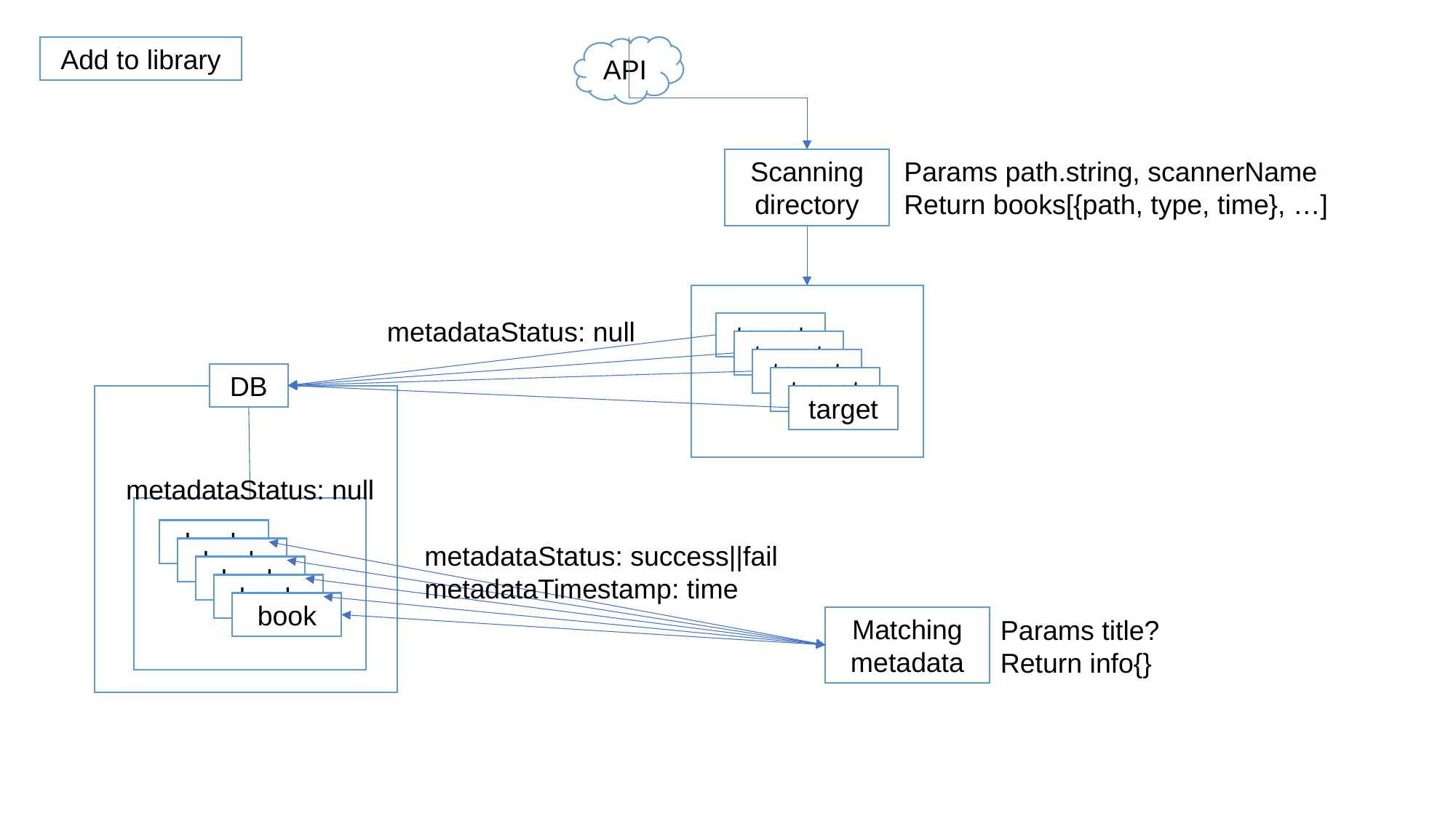

Add to library
API
Scanning directory
Params path.string, scannerName
Return books[{path, type, time}, …]

target
target
target
target
target
metadataStatus: null
DB

metadataStatus: null

book
book
book
book
book
metadataStatus: success||fail
metadataTimestamp: time
Matching metadata
Params title?
Return info{}